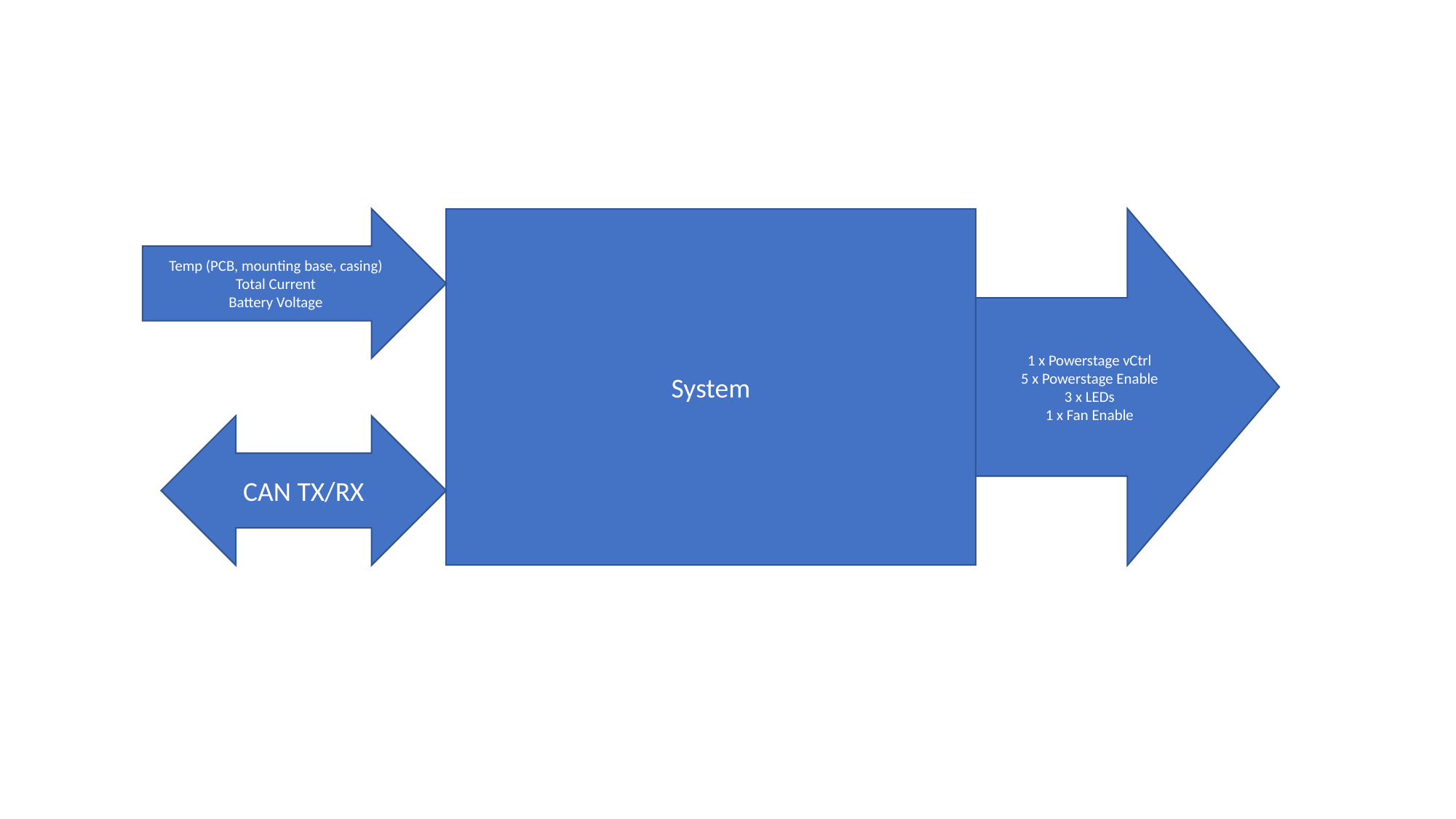

Temp (PCB, mounting base, casing)
Total Current
Battery Voltage
System
1 x Powerstage vCtrl
5 x Powerstage Enable
3 x LEDs
1 x Fan Enable
CAN TX/RX